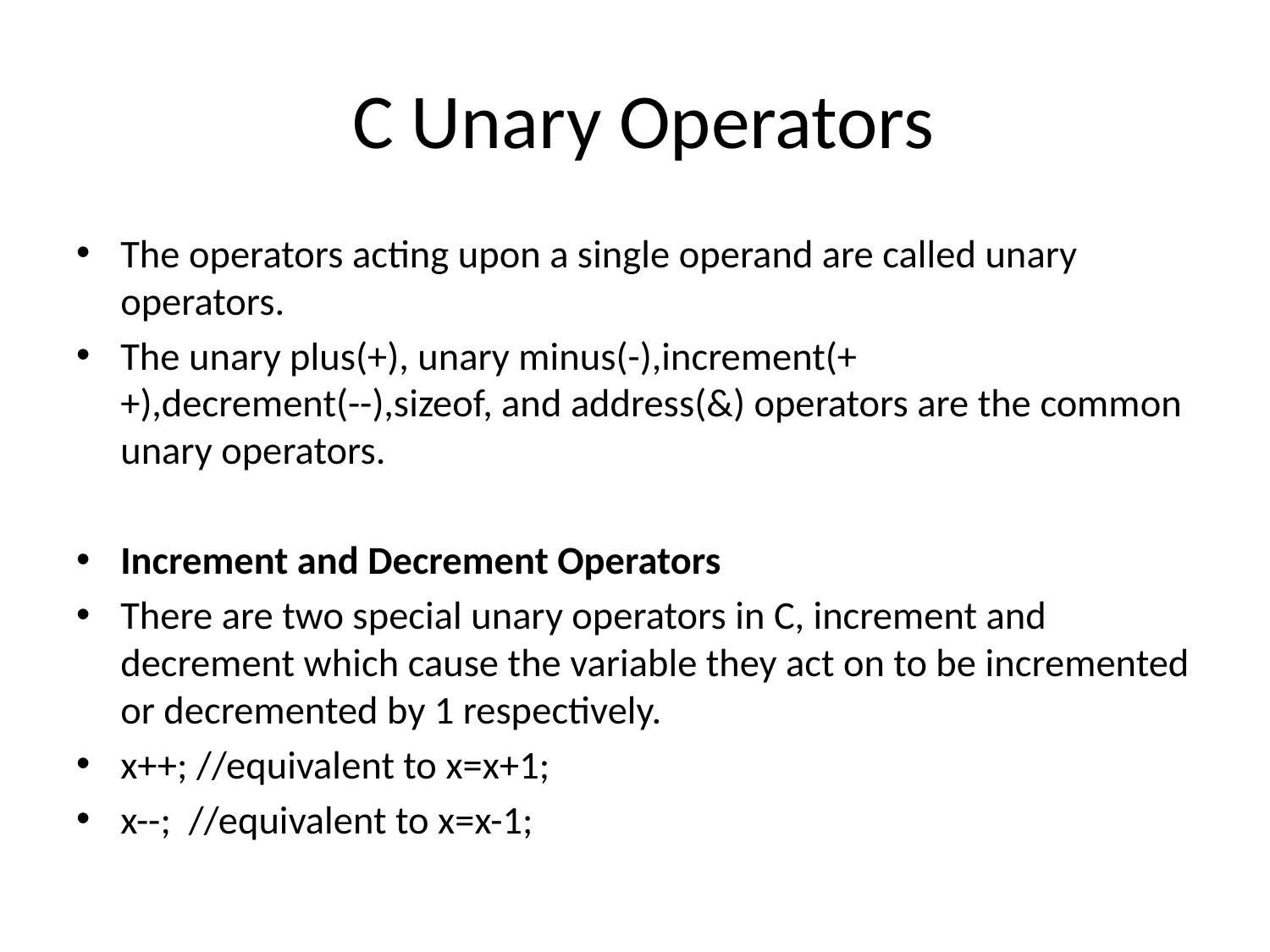

# C Unary Operators
The operators acting upon a single operand are called unary operators.
The unary plus(+), unary minus(-),increment(++),decrement(--),sizeof, and address(&) operators are the common unary operators.

Increment and Decrement Operators
There are two special unary operators in C, increment and decrement which cause the variable they act on to be incremented or decremented by 1 respectively.
x++; //equivalent to x=x+1;
x--;  //equivalent to x=x-1;